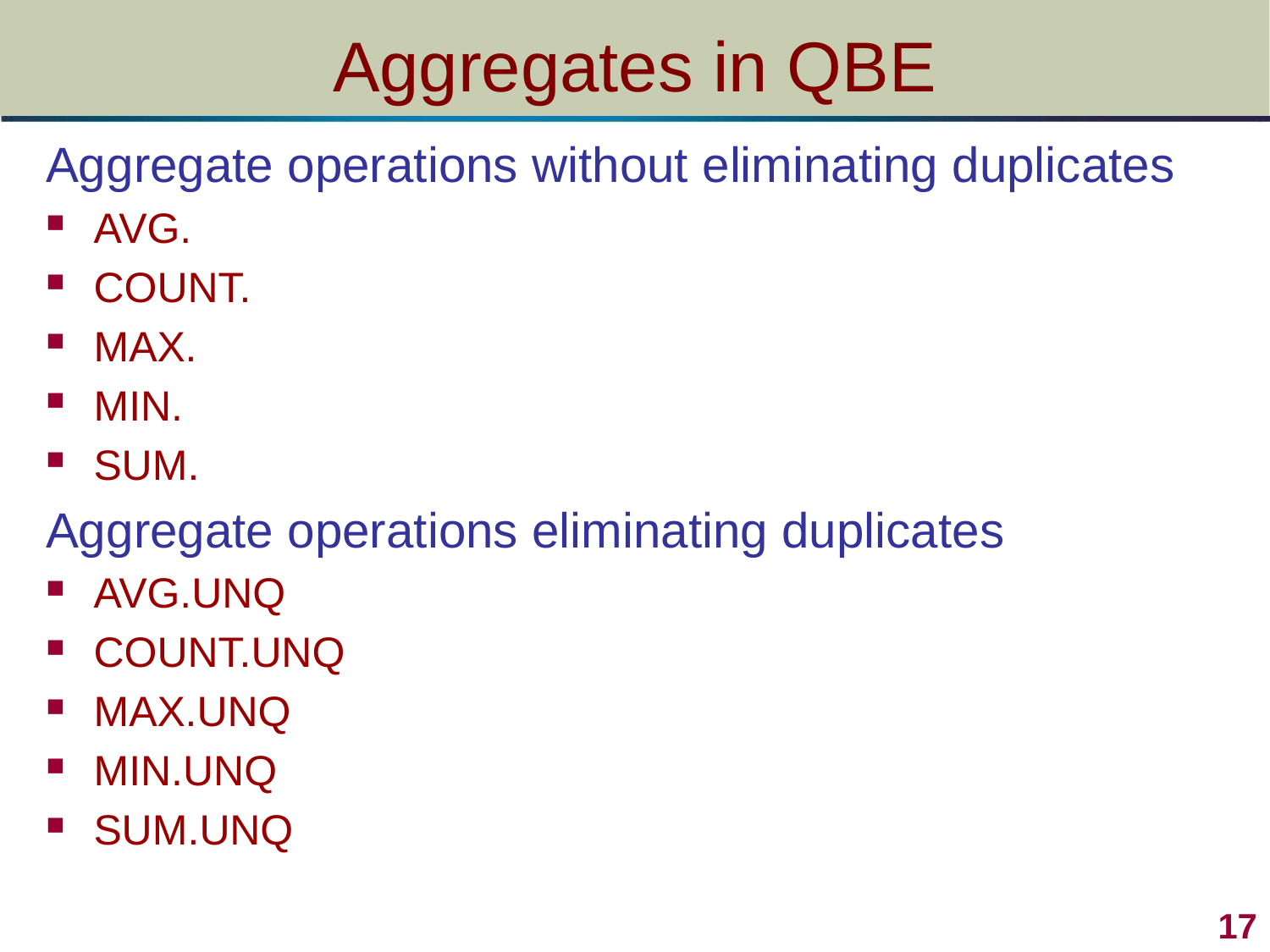

# Aggregates in QBE
Aggregate operations without eliminating duplicates
AVG.
COUNT.
MAX.
MIN.
SUM.
Aggregate operations eliminating duplicates
AVG.UNQ
COUNT.UNQ
MAX.UNQ
MIN.UNQ
SUM.UNQ

17